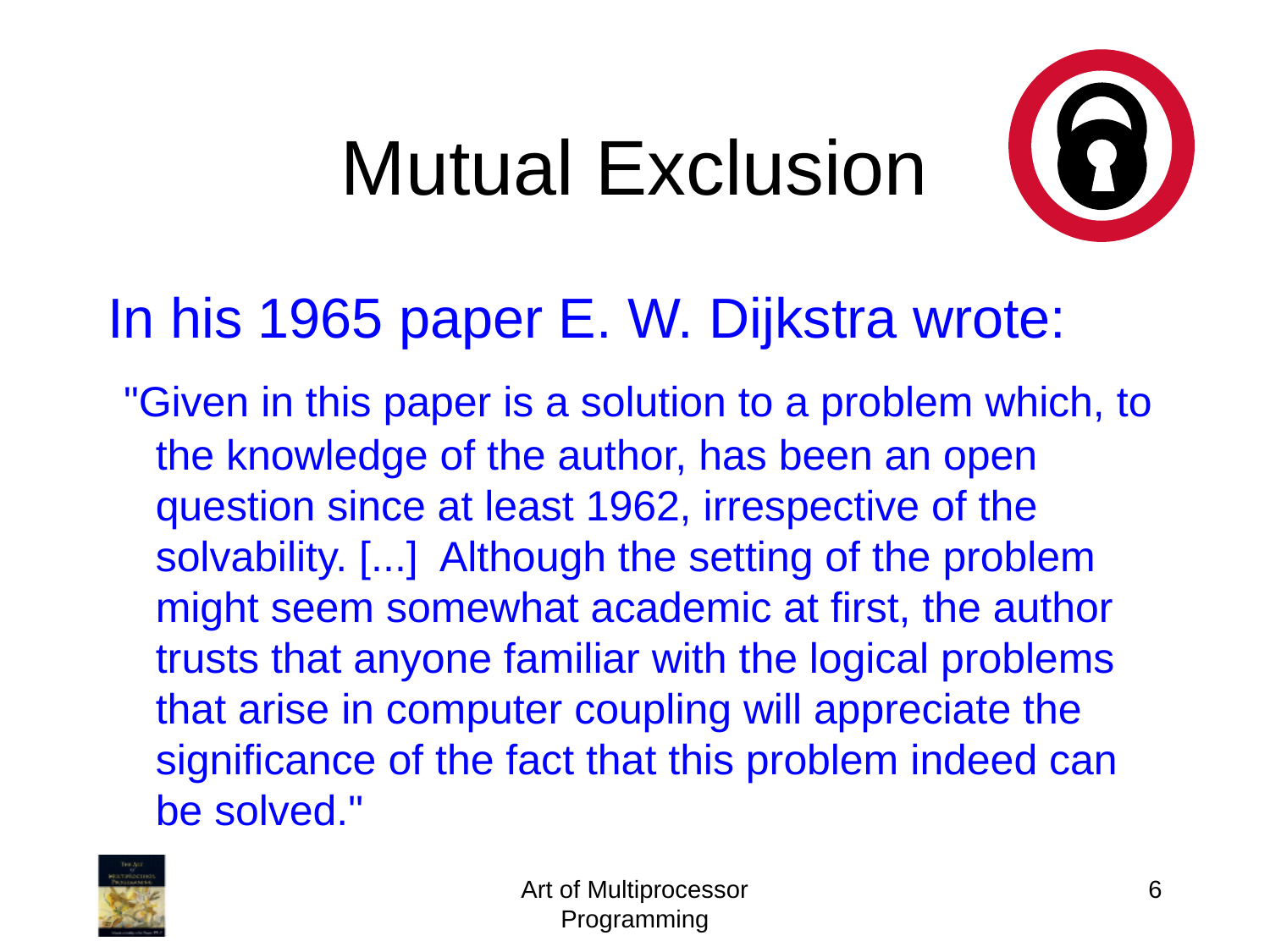

# Mutual Exclusion
In his 1965 paper E. W. Dijkstra wrote:
 "Given in this paper is a solution to a problem which, to the knowledge of the author, has been an open question since at least 1962, irrespective of the solvability. [...]  Although the setting of the problem might seem somewhat academic at first, the author trusts that anyone familiar with the logical problems that arise in computer coupling will appreciate the significance of the fact that this problem indeed can be solved."
Art of Multiprocessor Programming
6